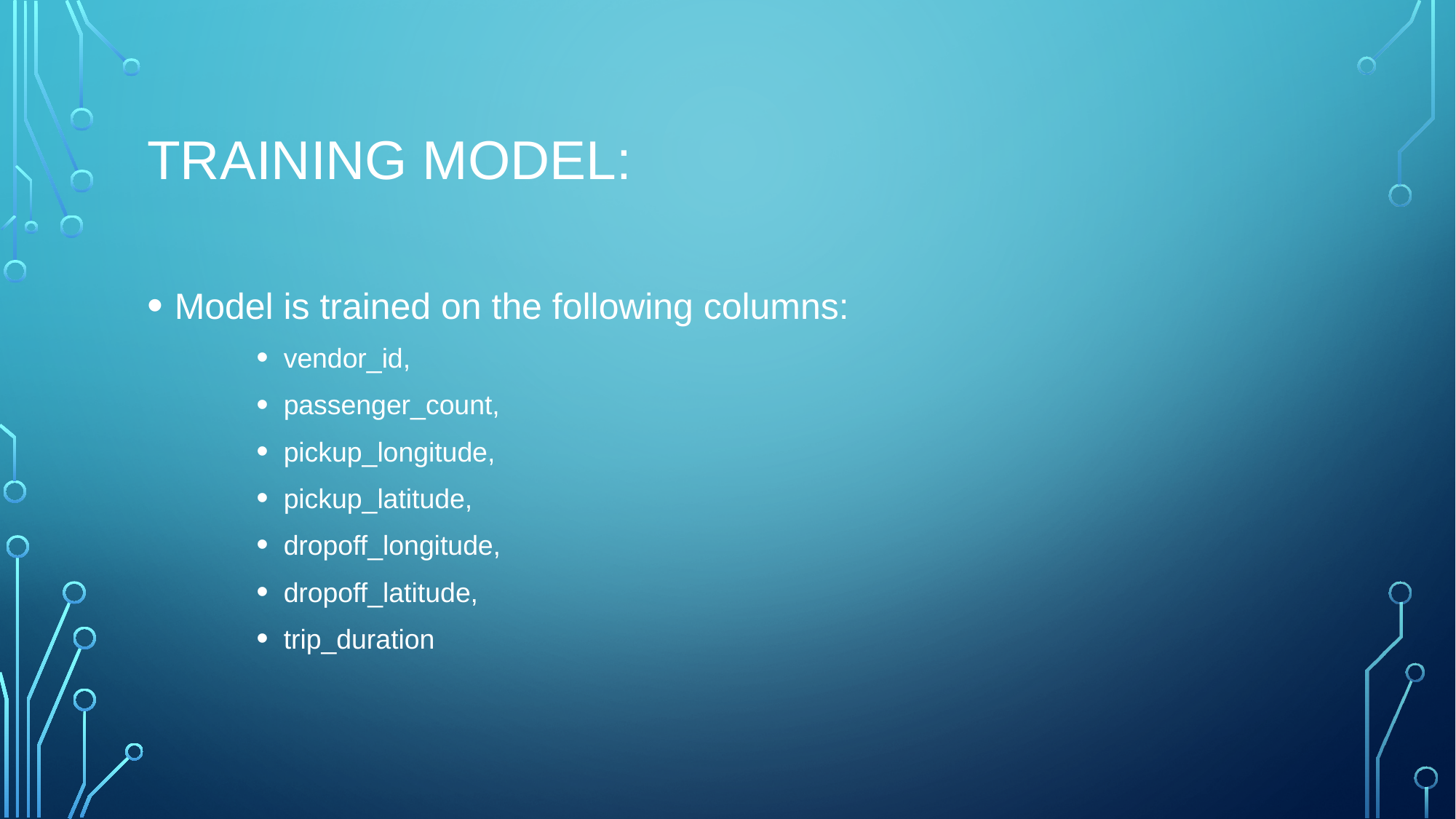

# Training model:
Model is trained on the following columns:
vendor_id,
passenger_count,
pickup_longitude,
pickup_latitude,
dropoff_longitude,
dropoff_latitude,
trip_duration